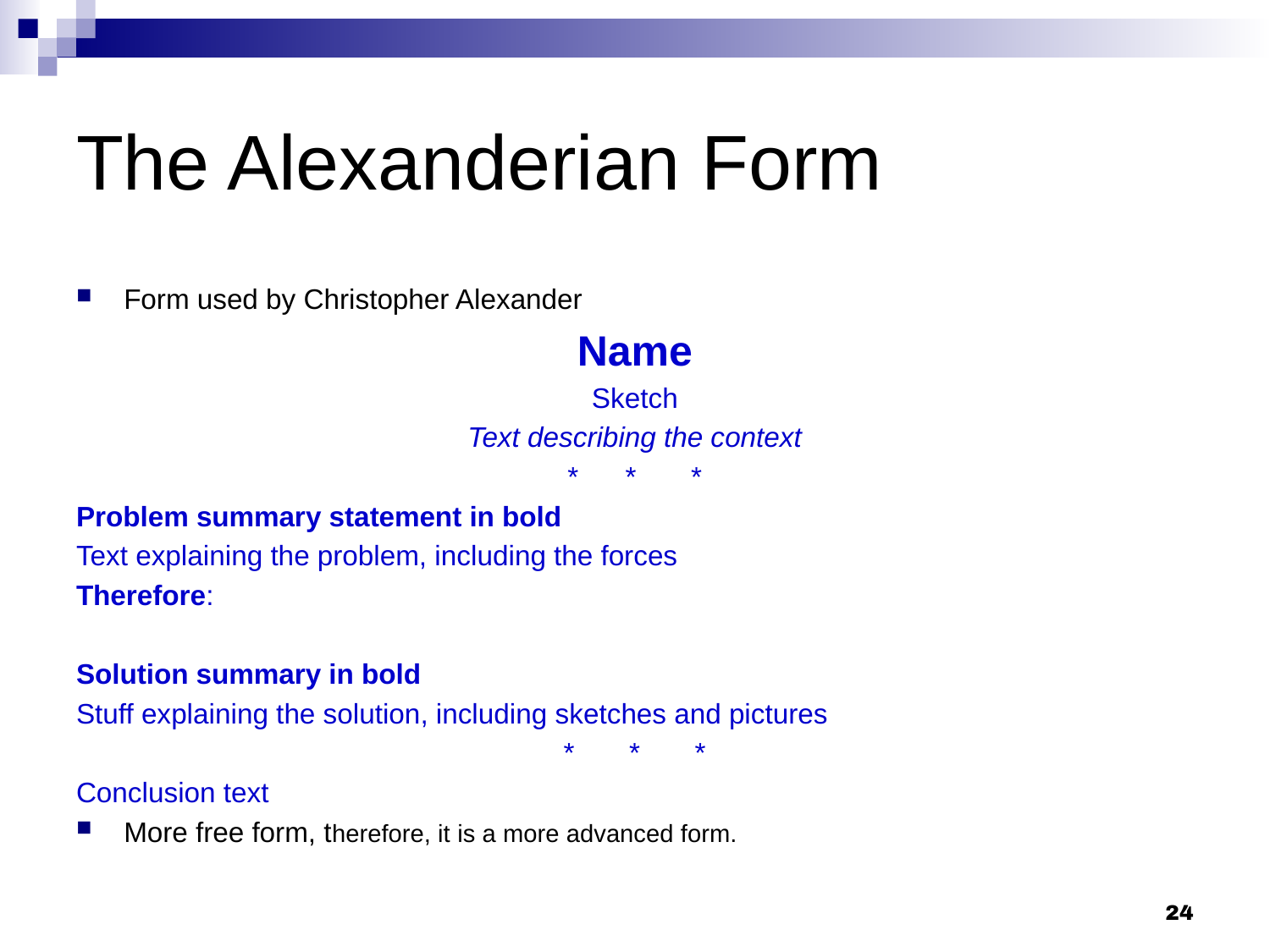

# The Alexanderian Form
Form used by Christopher Alexander
Name
Sketch
Text describing the context
*      *       *
Problem summary statement in bold
Text explaining the problem, including the forces
Therefore:

Solution summary in bold
Stuff explaining the solution, including sketches and pictures
*       *       *
Conclusion text
More free form, therefore, it is a more advanced form.

24